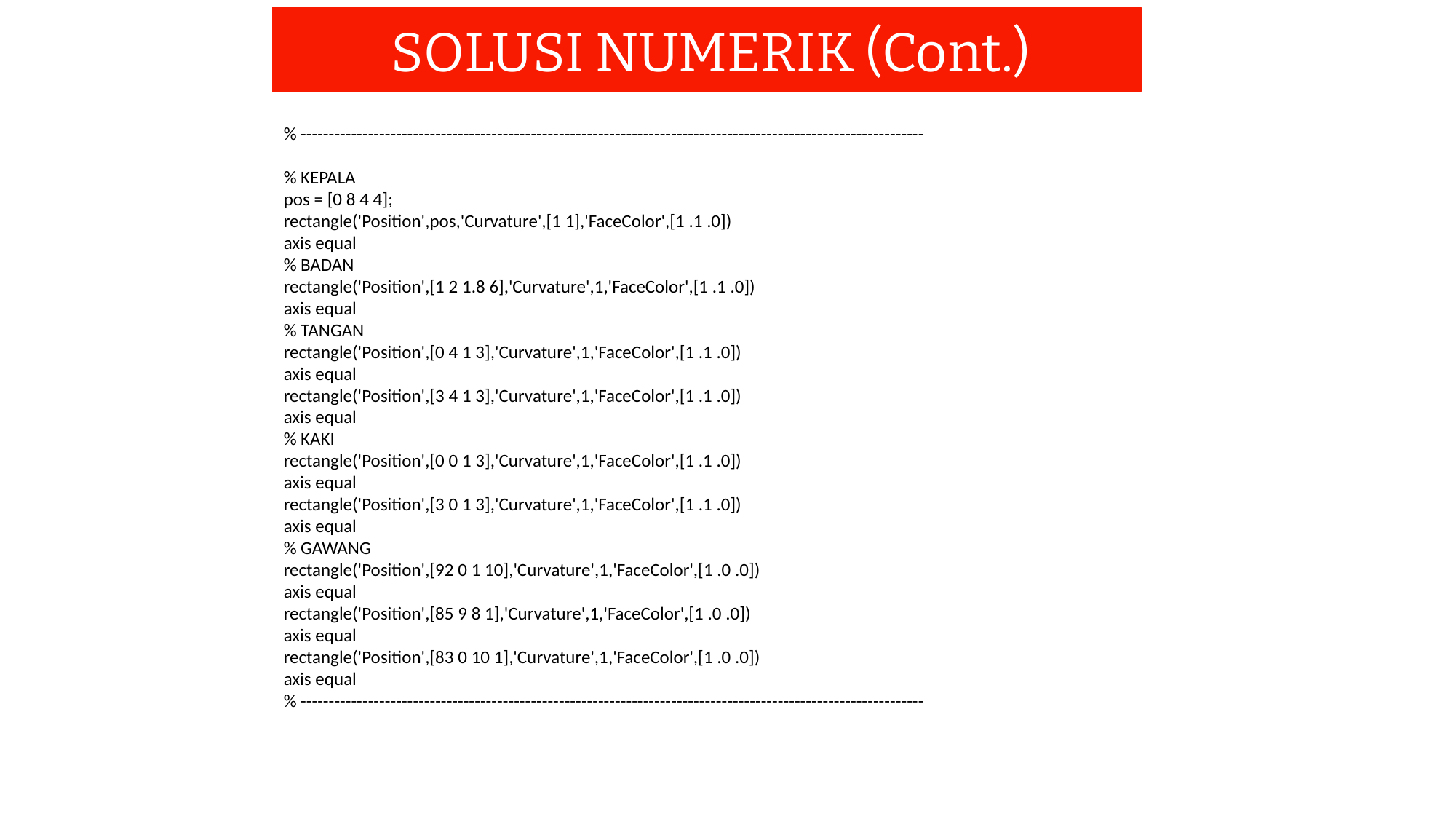

SOLUSI NUMERIK (Cont.)
% ---------------------------------------------------------------------------------------------------------------

% KEPALA
pos = [0 8 4 4];
rectangle('Position',pos,'Curvature',[1 1],'FaceColor',[1 .1 .0])
axis equal
% BADAN
rectangle('Position',[1 2 1.8 6],'Curvature',1,'FaceColor',[1 .1 .0])
axis equal
% TANGAN
rectangle('Position',[0 4 1 3],'Curvature',1,'FaceColor',[1 .1 .0])
axis equal
rectangle('Position',[3 4 1 3],'Curvature',1,'FaceColor',[1 .1 .0])
axis equal
% KAKI
rectangle('Position',[0 0 1 3],'Curvature',1,'FaceColor',[1 .1 .0])
axis equal
rectangle('Position',[3 0 1 3],'Curvature',1,'FaceColor',[1 .1 .0])
axis equal
% GAWANG
rectangle('Position',[92 0 1 10],'Curvature',1,'FaceColor',[1 .0 .0])
axis equal
rectangle('Position',[85 9 8 1],'Curvature',1,'FaceColor',[1 .0 .0])
axis equal
rectangle('Position',[83 0 10 1],'Curvature',1,'FaceColor',[1 .0 .0])
axis equal
% ---------------------------------------------------------------------------------------------------------------